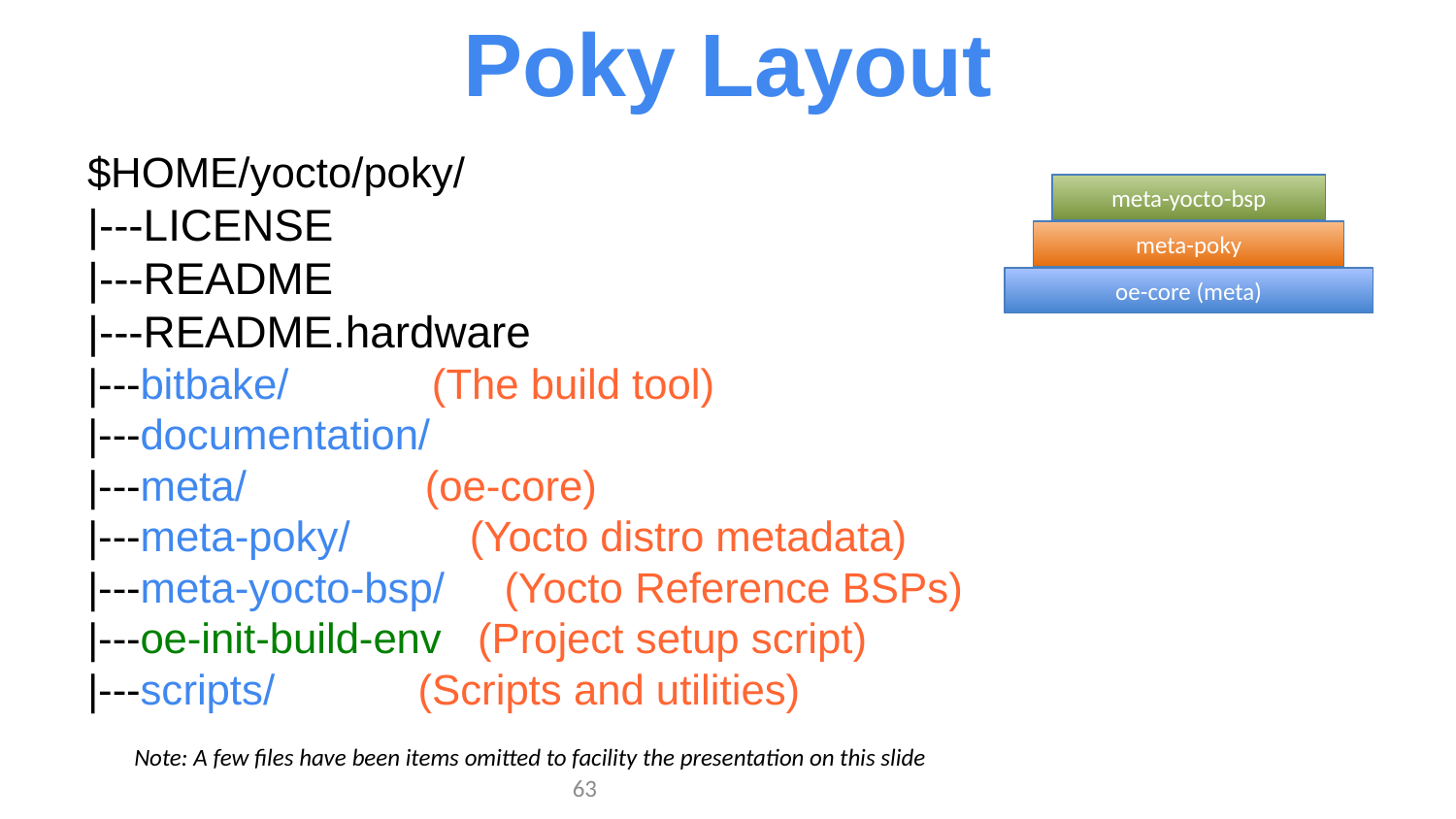

Poky Layout
$HOME/yocto/poky/
|---LICENSE
|---README
|---README.hardware
|---bitbake/            (The build tool)
|---documentation/
|---meta/               (oe-core)
|---meta-poky/          (Yocto distro metadata)
|---meta-yocto-bsp/     (Yocto Reference BSPs)
|---oe-init-build-env   (Project setup script)
|---scripts/            (Scripts and utilities)
meta-yocto-bsp
meta-poky
oe-core (meta)
Note: A few files have been items omitted to facility the presentation on this slide
63